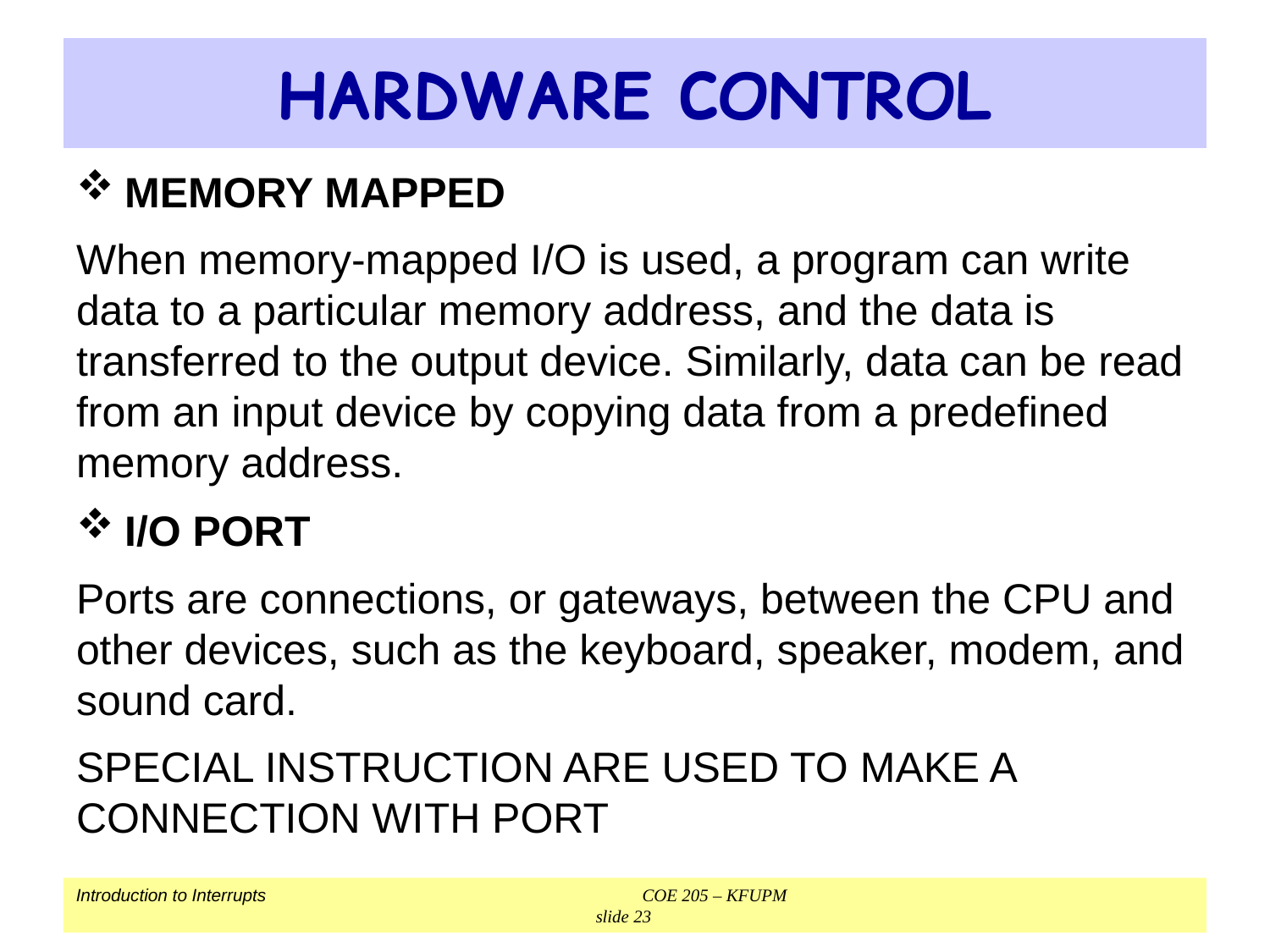

# HARDWARE CONTROL
MEMORY MAPPED
When memory-mapped I/O is used, a program can write data to a particular memory address, and the data is transferred to the output device. Similarly, data can be read from an input device by copying data from a predeﬁned memory address.
I/O PORT
Ports are connections, or gateways, between the CPU and other devices, such as the keyboard, speaker, modem, and sound card.
SPECIAL INSTRUCTION ARE USED TO MAKE A CONNECTION WITH PORT